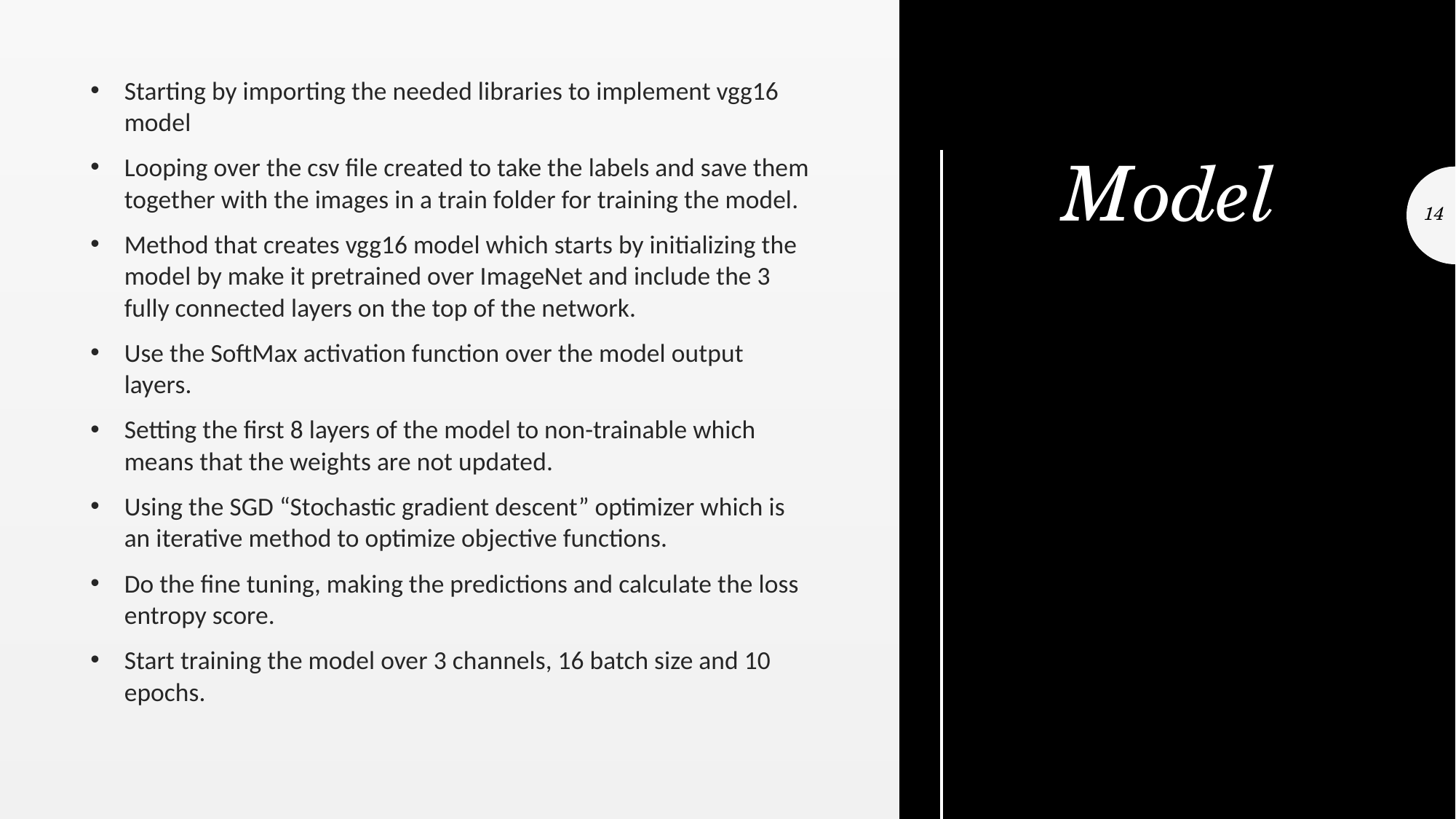

Starting by importing the needed libraries to implement vgg16 model
Looping over the csv file created to take the labels and save them together with the images in a train folder for training the model.
Method that creates vgg16 model which starts by initializing the model by make it pretrained over ImageNet and include the 3 fully connected layers on the top of the network.
Use the SoftMax activation function over the model output layers.
Setting the first 8 layers of the model to non-trainable which means that the weights are not updated.
Using the SGD “Stochastic gradient descent” optimizer which is an iterative method to optimize objective functions.
Do the fine tuning, making the predictions and calculate the loss entropy score.
Start training the model over 3 channels, 16 batch size and 10 epochs.

# Model

14